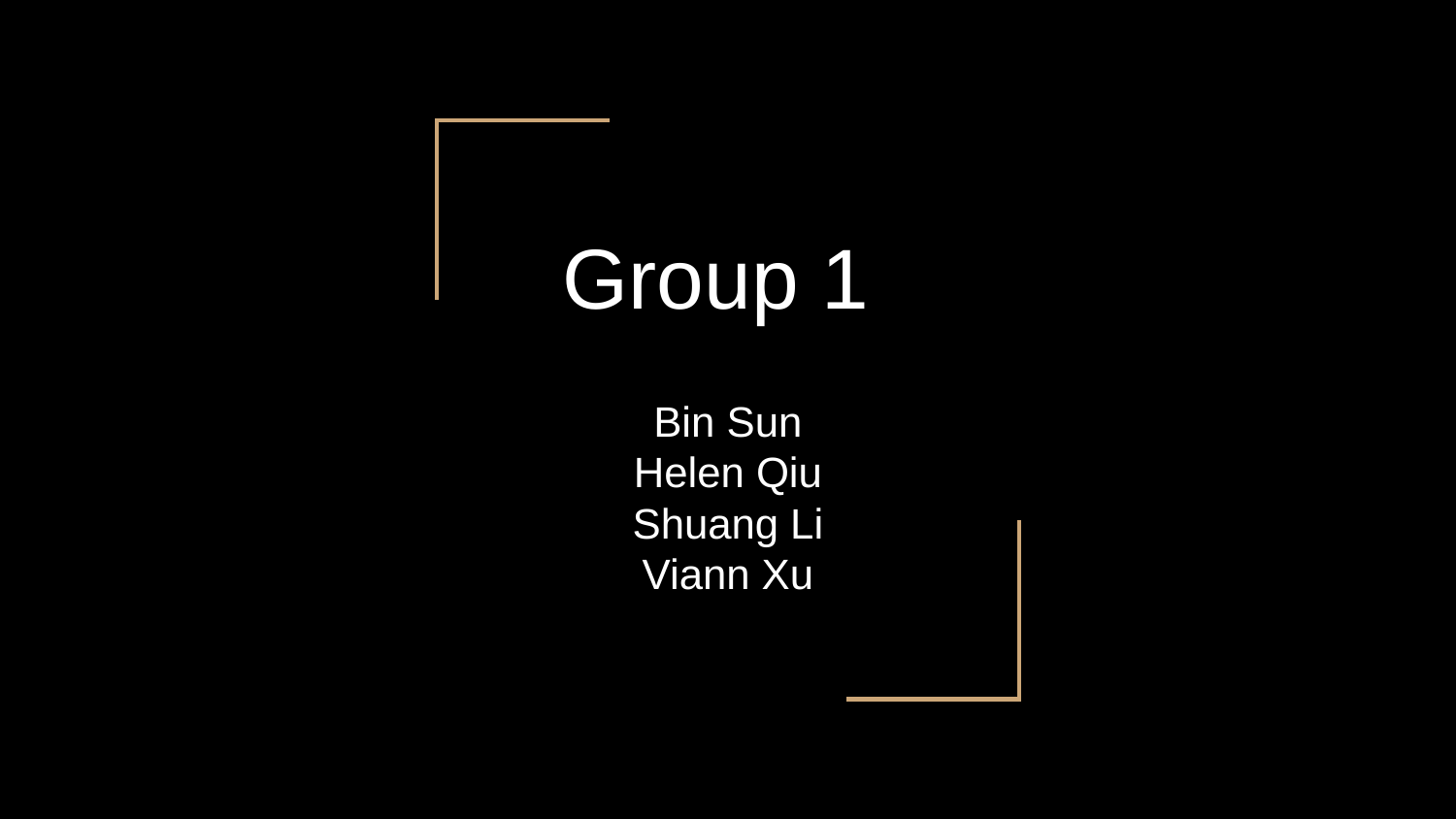

# Group 1
Bin Sun
Helen Qiu
Shuang Li
Viann Xu